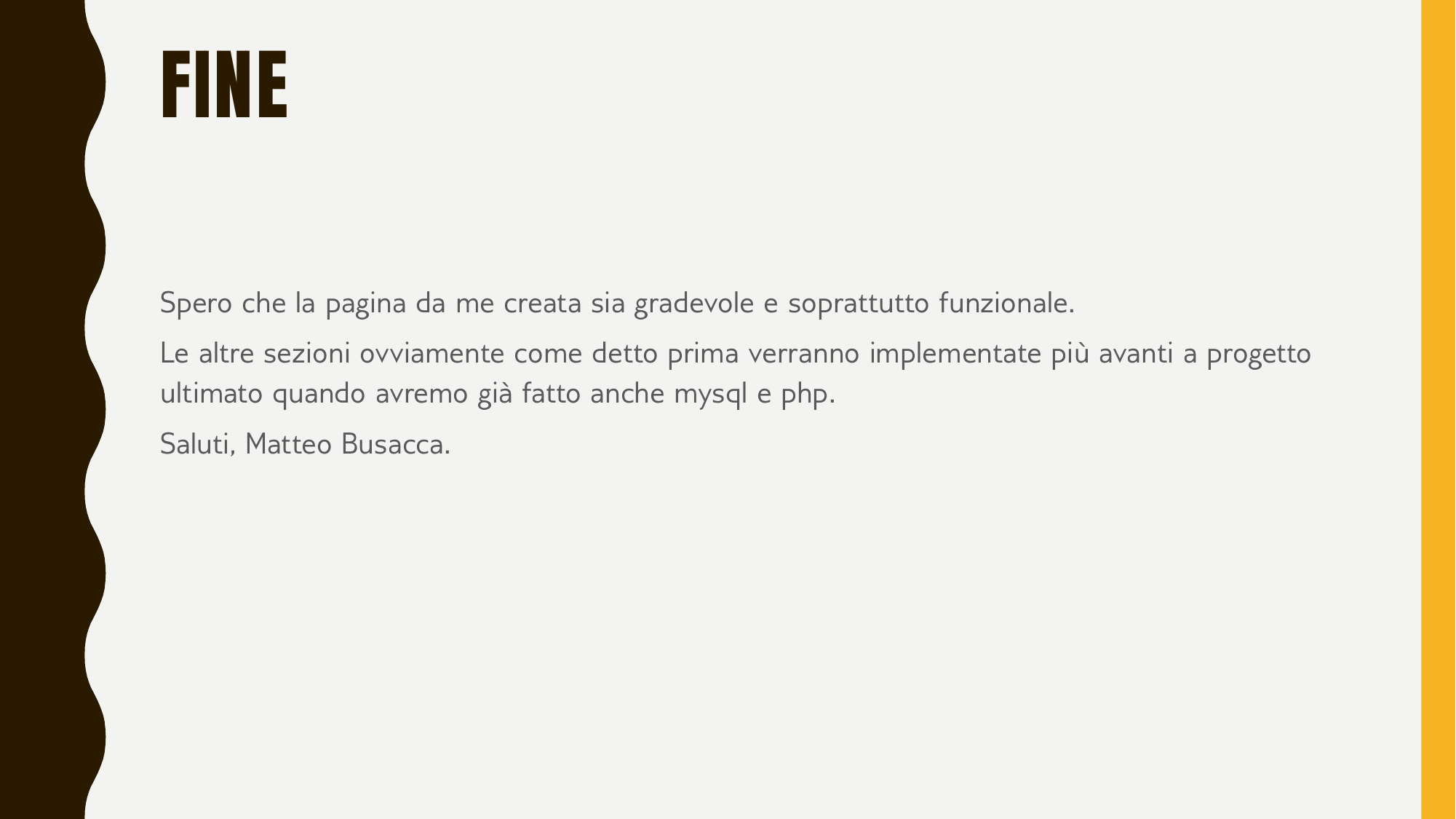

# fine
Spero che la pagina da me creata sia gradevole e soprattutto funzionale.
Le altre sezioni ovviamente come detto prima verranno implementate più avanti a progetto ultimato quando avremo già fatto anche mysql e php.
Saluti, Matteo Busacca.